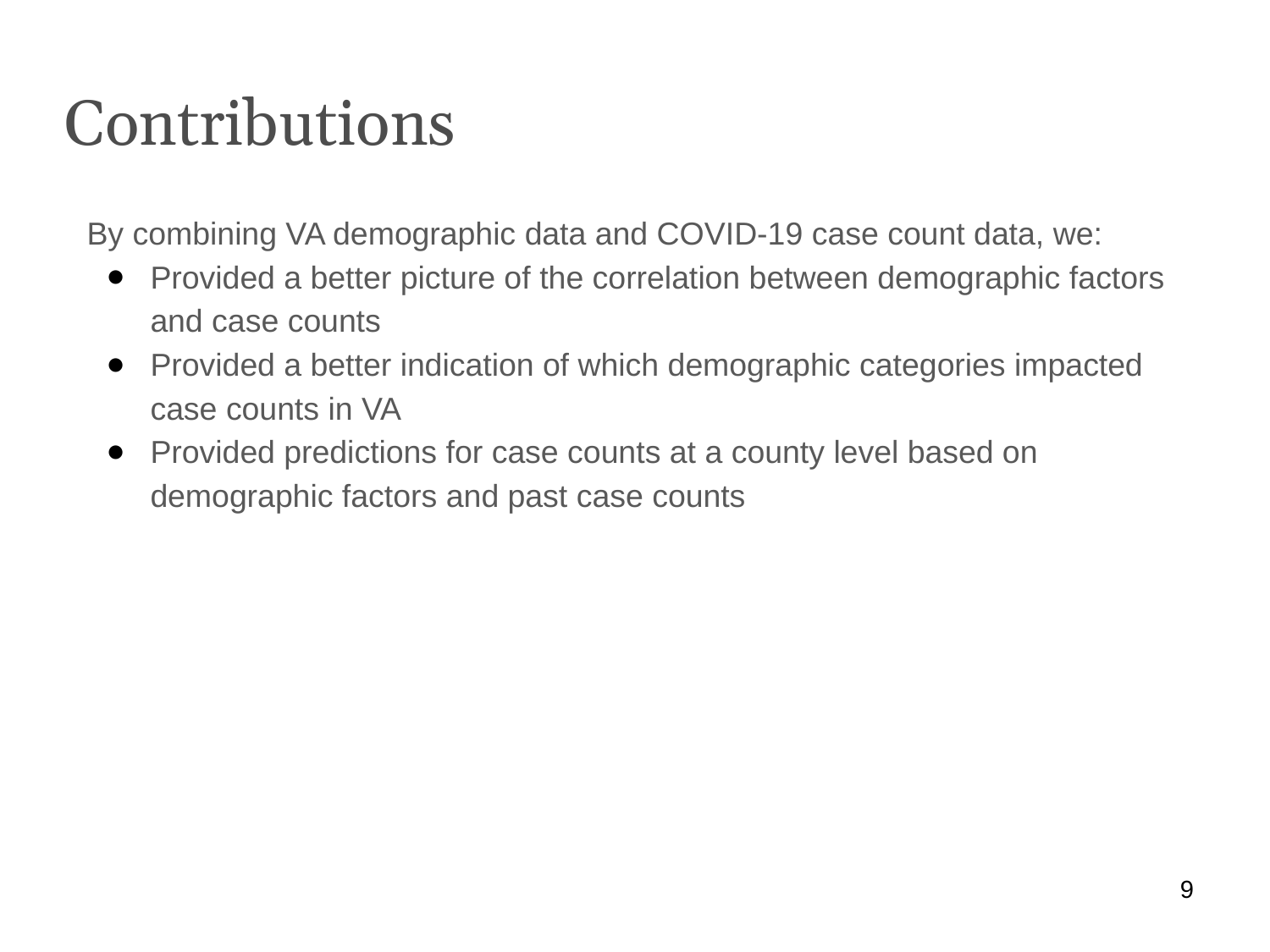

Contributions
By combining VA demographic data and COVID-19 case count data, we:
Provided a better picture of the correlation between demographic factors and case counts
Provided a better indication of which demographic categories impacted case counts in VA
Provided predictions for case counts at a county level based on demographic factors and past case counts
9